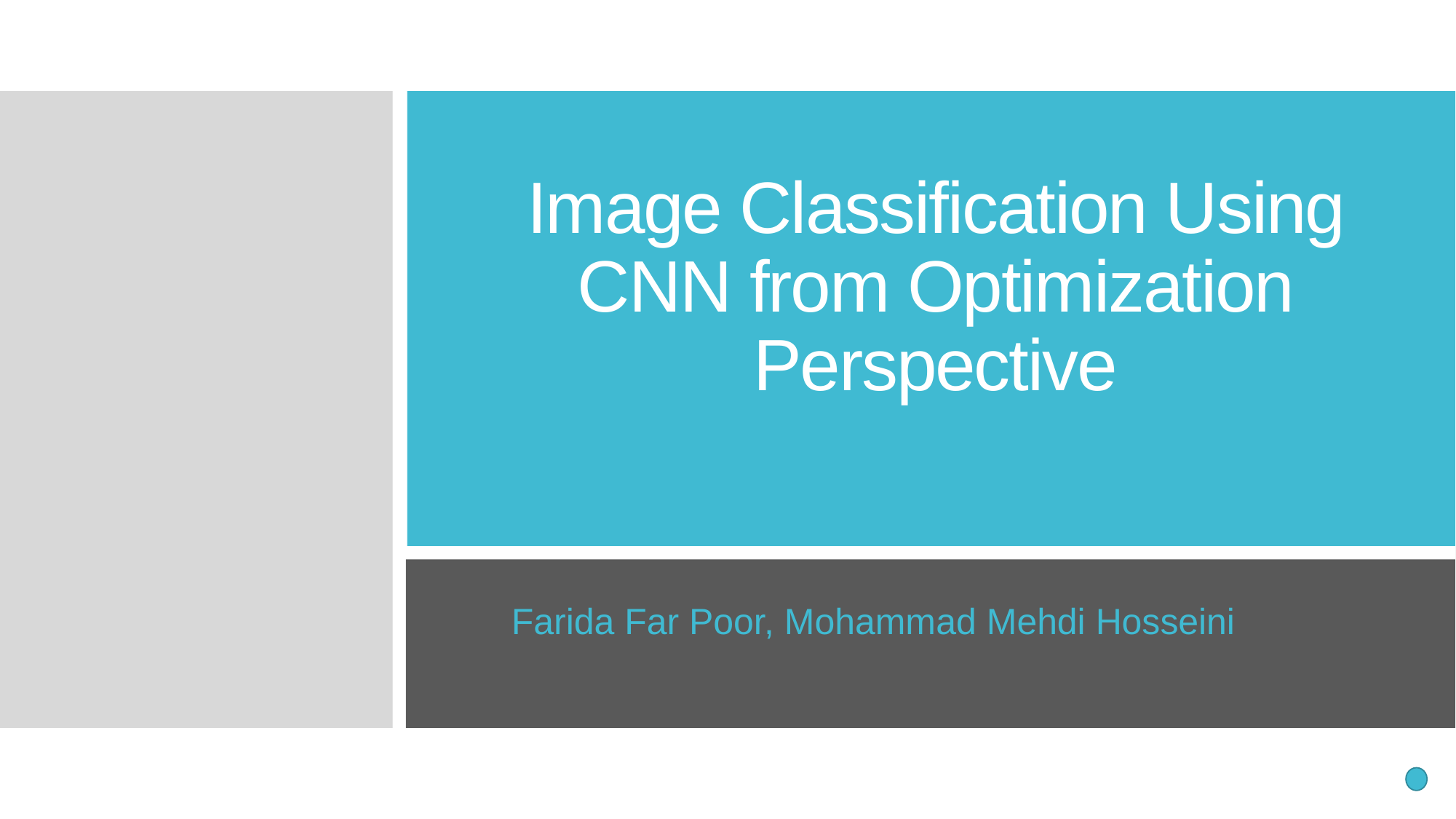

# Image Classification Using CNN from Optimization Perspective

Farida Far Poor, Mohammad Mehdi Hosseini